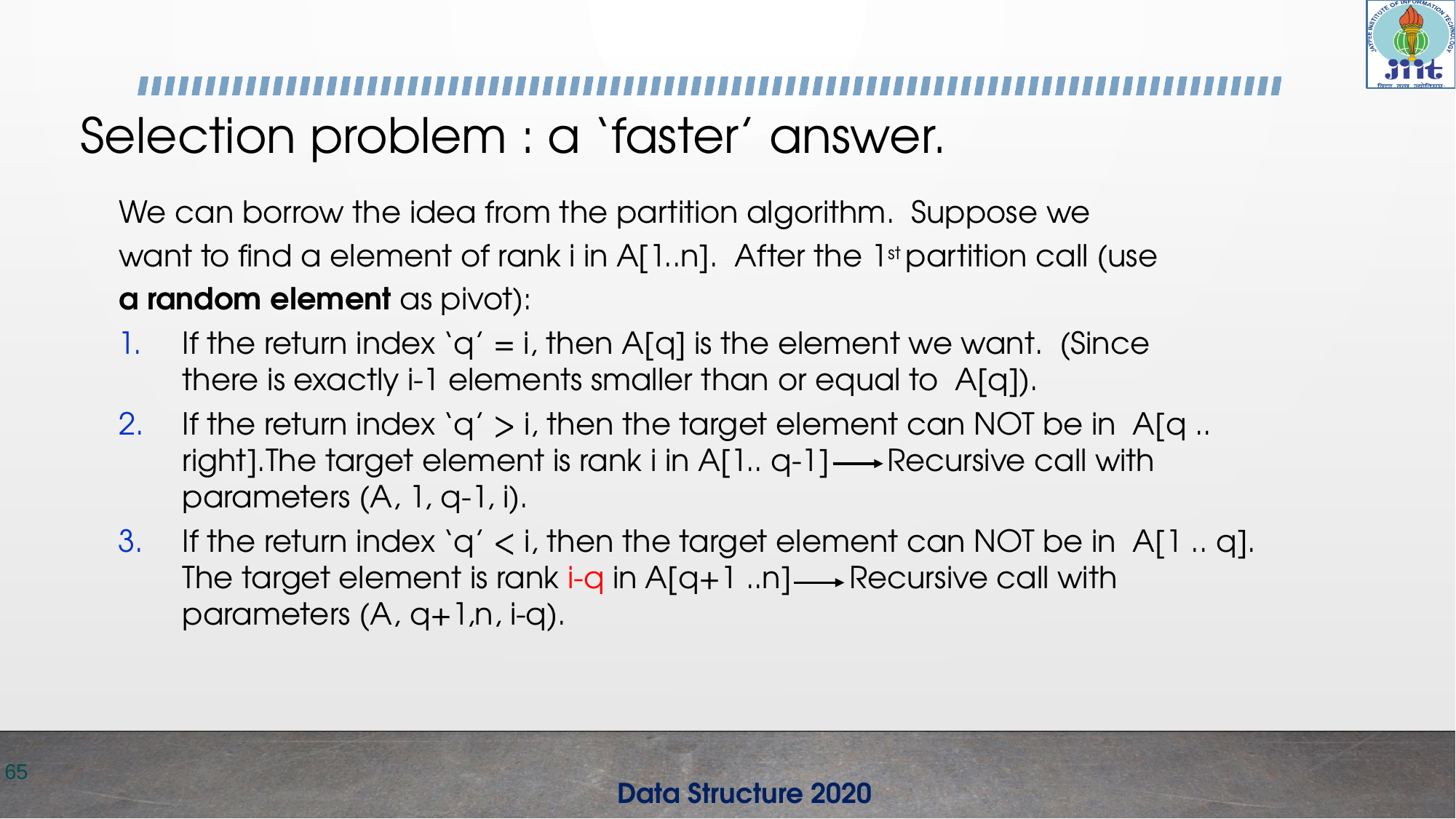

# Selection problem : a ‘faster’ answer.
We can borrow the idea from the partition algorithm.  Suppose we want to find a element of rank i in A[1..n].  After the 1st partition call (use a random element as pivot):
If the return index ‘q’ = i, then A[q] is the element we want.  (Since there is exactly i-1 elements smaller than or equal to  A[q]).
If the return index ‘q’ > i, then the target element can NOT be in  A[q .. right].The target element is rank i in A[1.. q-1]       Recursive call with parameters (A, 1, q-1, i).
If the return index ‘q’ < i, then the target element can NOT be in  A[1 .. q].	The target element is rank i-q in A[q+1 ..n]       Recursive call with parameters (A, q+1,n, i-q).
65